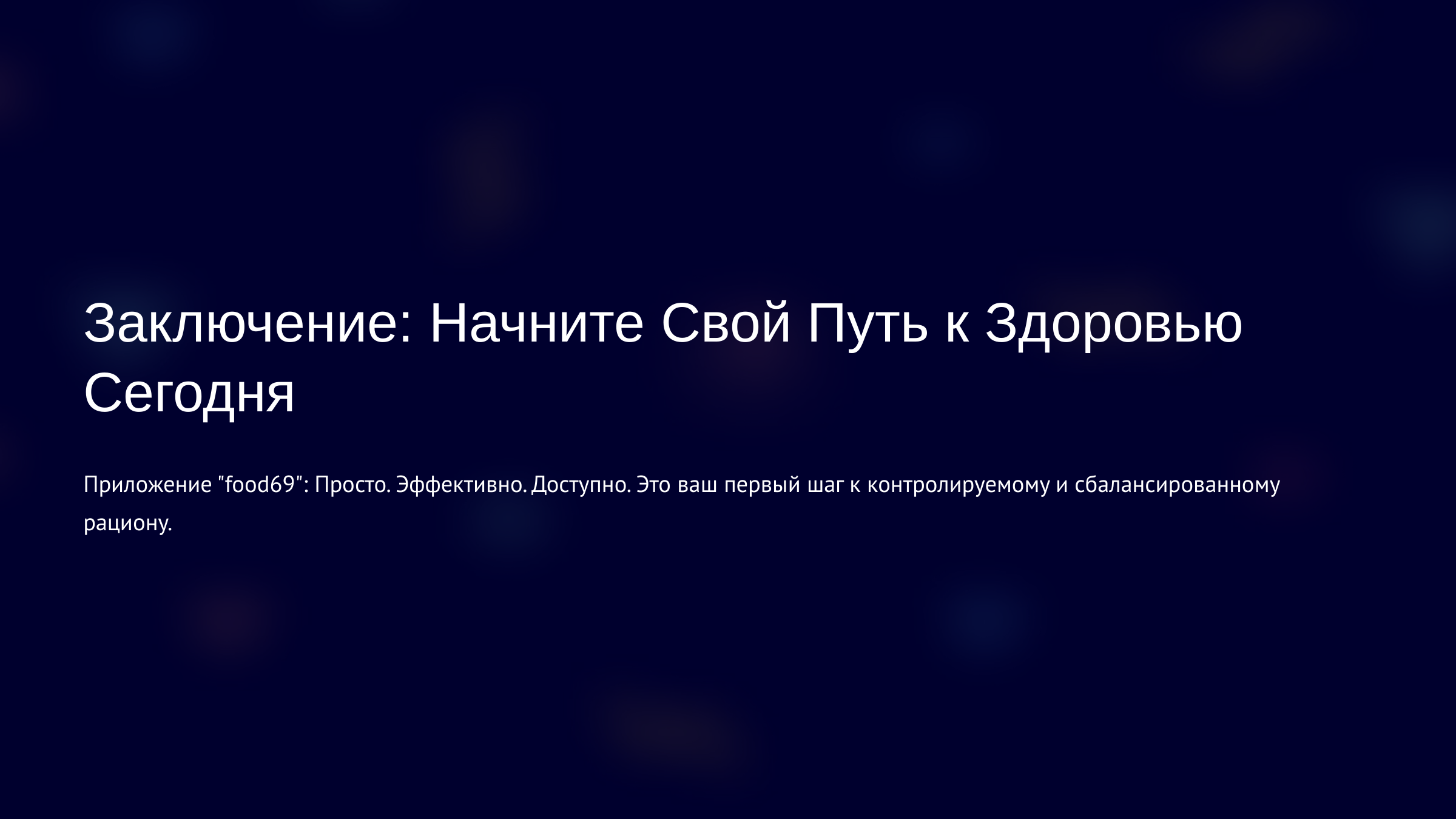

Заключение: Начните Свой Путь к Здоровью Сегодня
Приложение "food69": Просто. Эффективно. Доступно. Это ваш первый шаг к контролируемому и сбалансированному рациону.